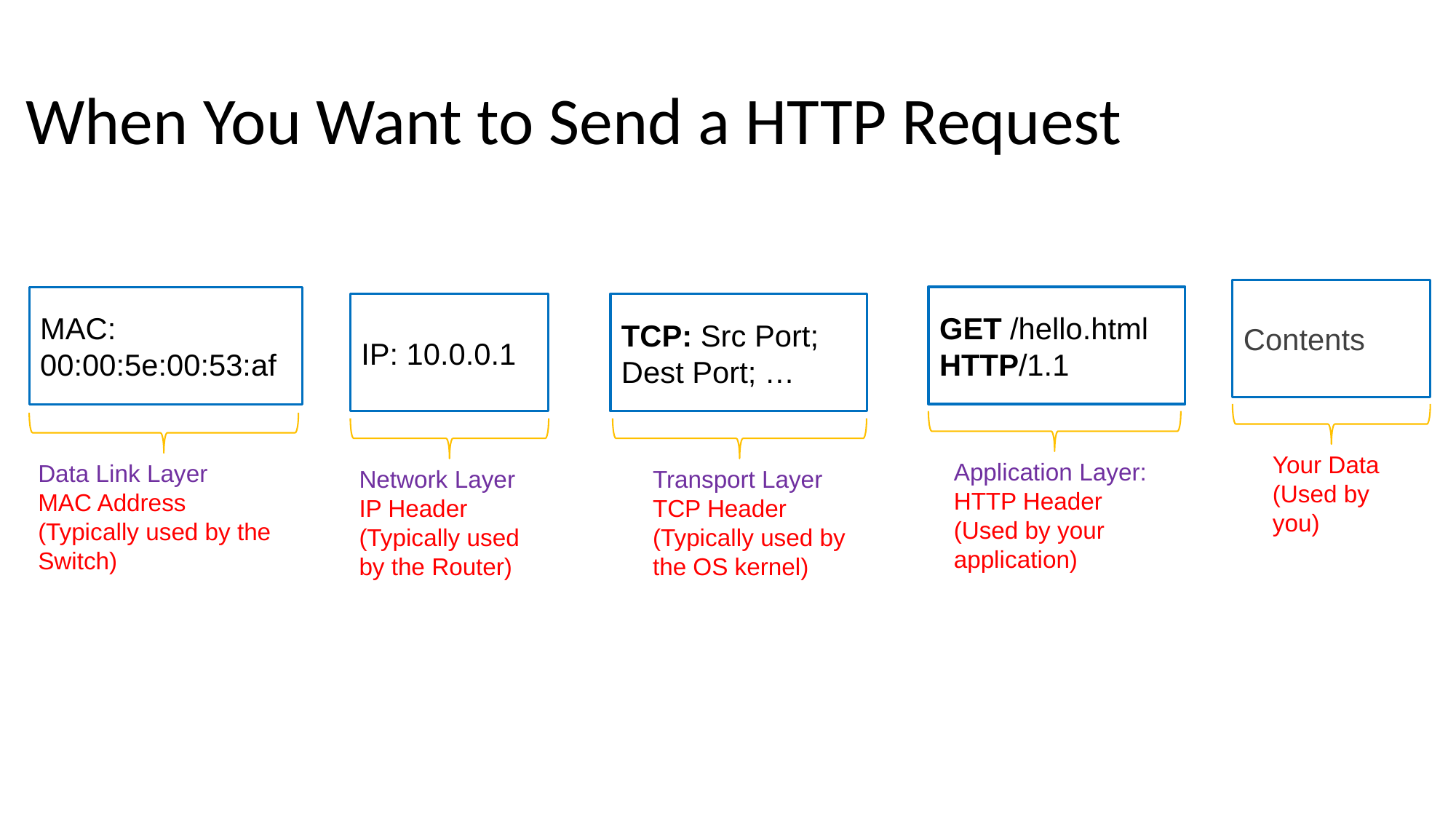

# When You Want to Send a HTTP Request
Contents

Your Data (Used by you)
GET /hello.html HTTP/1.1

Application Layer:
HTTP Header (Used by your application)
MAC: 00:00:5e:00:53:af

Data Link Layer
MAC Address (Typically used by the Switch)
IP: 10.0.0.1

Network Layer
IP Header (Typically used by the Router)
TCP: Src Port; Dest Port; …

Transport Layer
TCP Header (Typically used by the OS kernel)